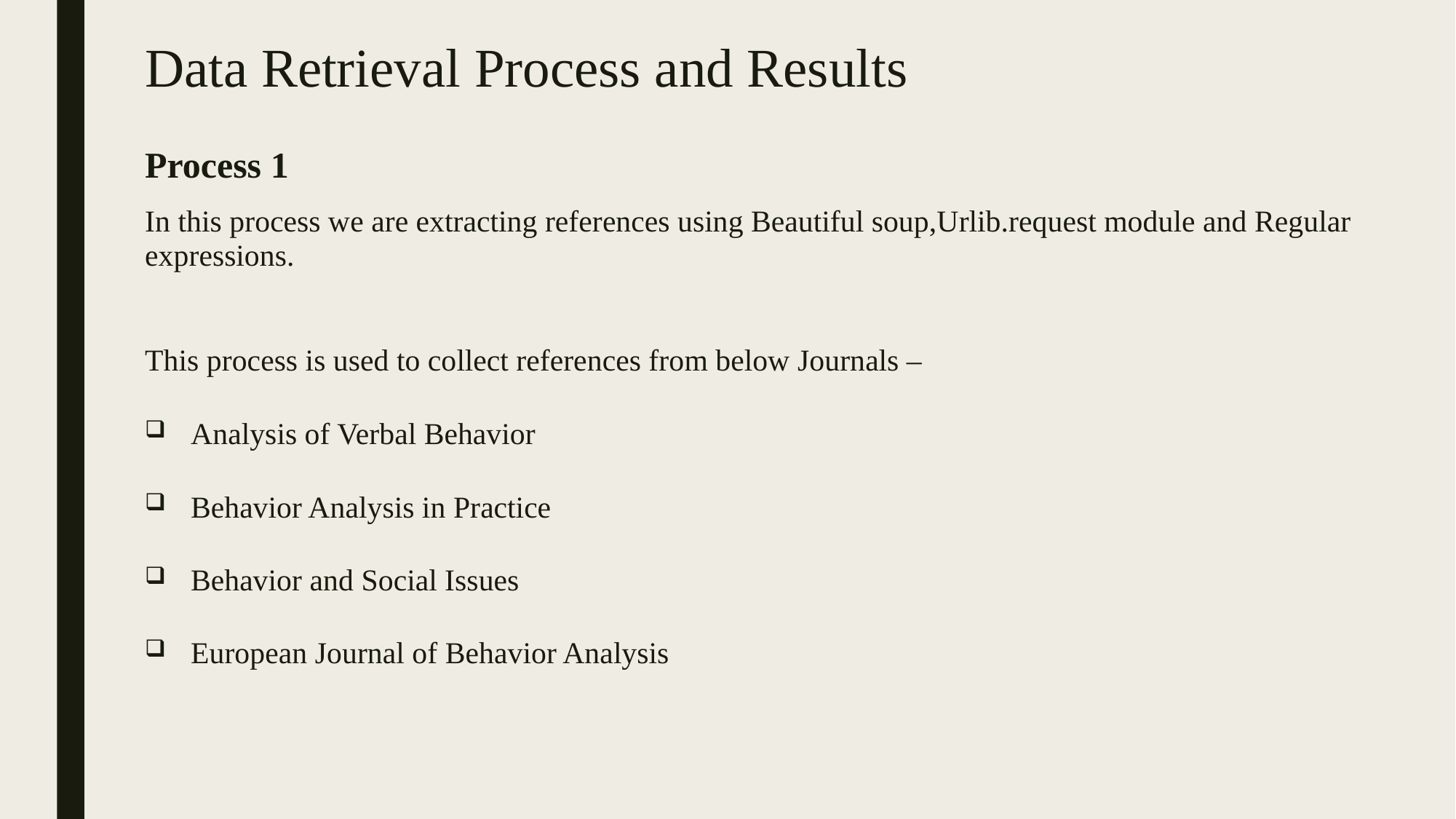

# Data Retrieval Process and Results
Process 1
In this process we are extracting references using Beautiful soup,Urlib.request module and Regular expressions.

This process is used to collect references from below Journals –
Analysis of Verbal Behavior
Behavior Analysis in Practice
Behavior and Social Issues
European Journal of Behavior Analysis